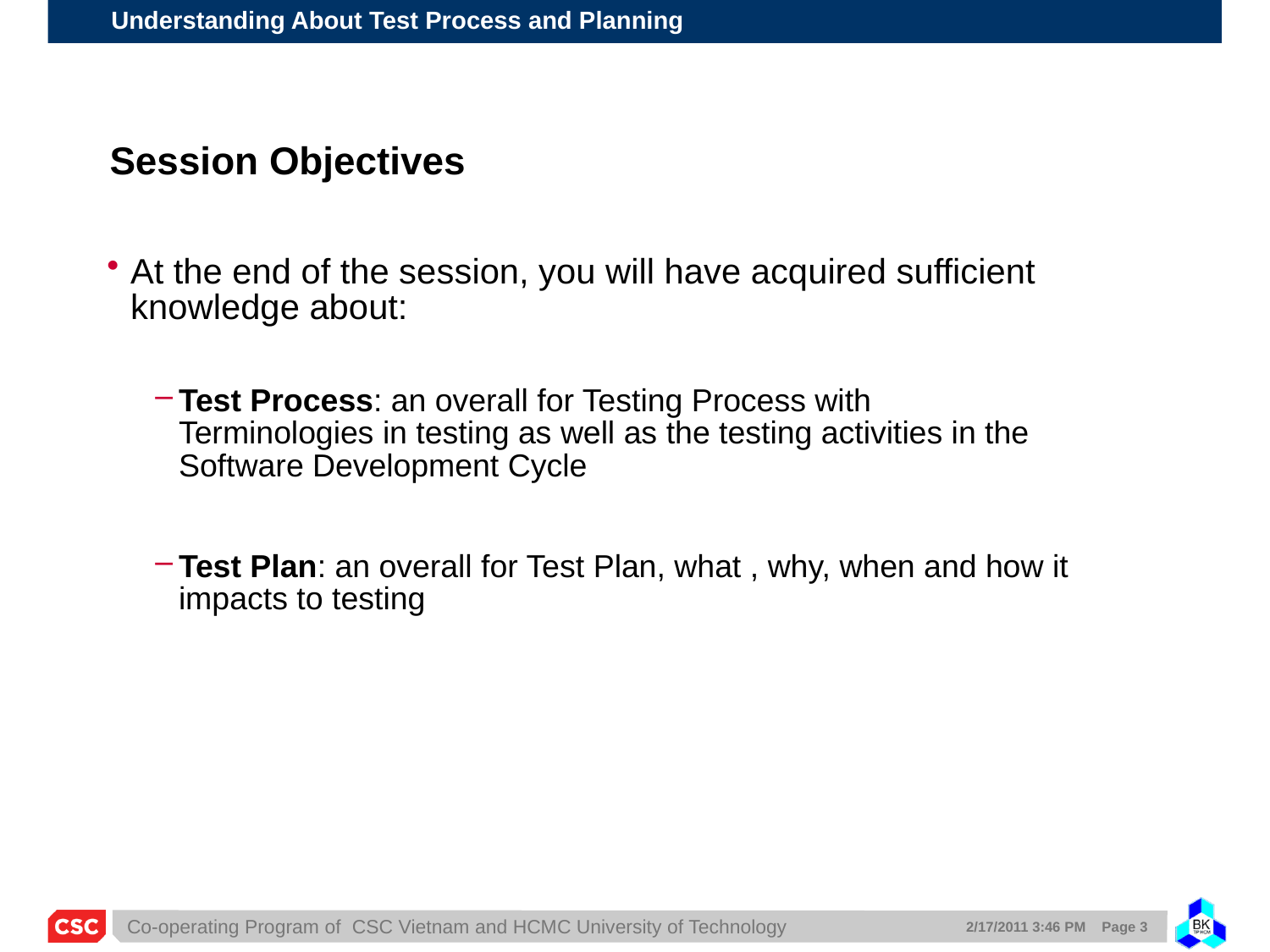

# Session Objectives
At the end of the session, you will have acquired sufficient knowledge about:

Test Process: an overall for Testing Process with Terminologies in testing as well as the testing activities in the Software Development Cycle

Test Plan: an overall for Test Plan, what , why, when and how it impacts to testing